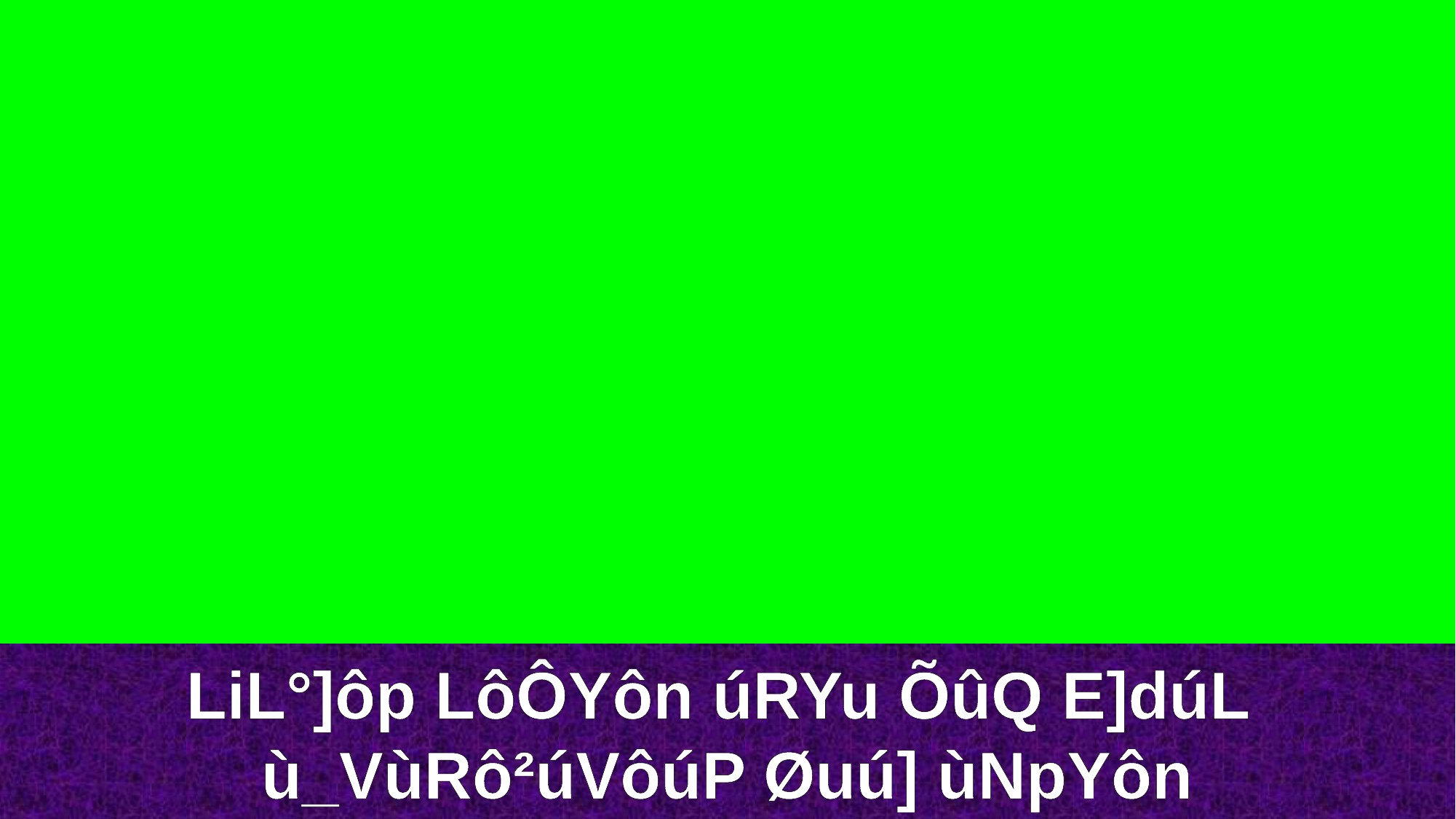

LiL°]ôp LôÔYôn úRYu ÕûQ E]dúL
ù_VùRô²úVôúP Øuú] ùNpYôn